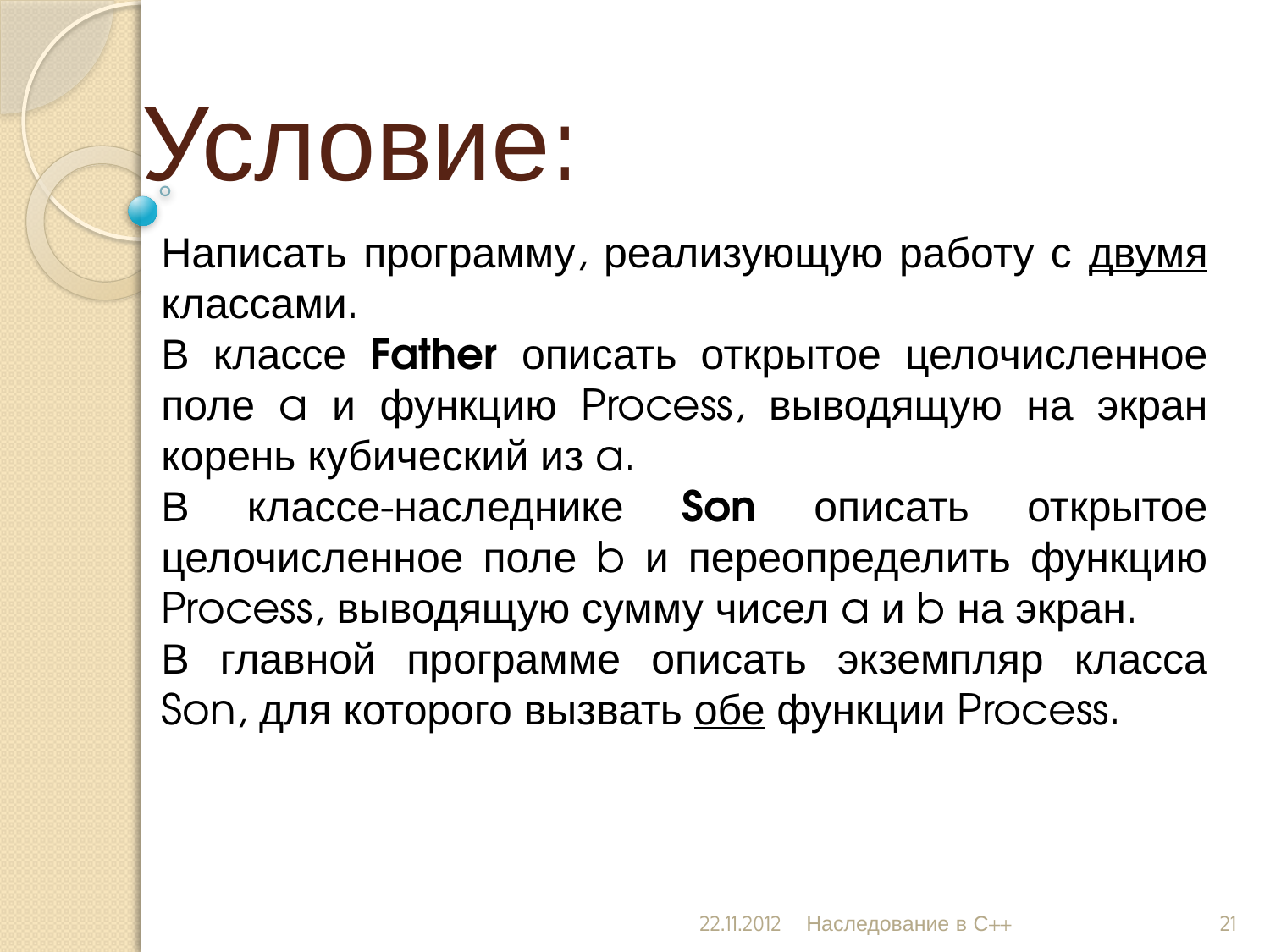

# Условие:
Написать программу, реализующую работу с двумя классами.
В классе Father описать открытое целочисленное поле a и функцию Process, выводящую на экран корень кубический из a.
В классе-наследнике Son описать открытое целочисленное поле b и переопределить функцию Process, выводящую сумму чисел a и b на экран.
В главной программе описать экземпляр класса Son, для которого вызвать обе функции Process.
22.11.2012
Наследование в С++
21